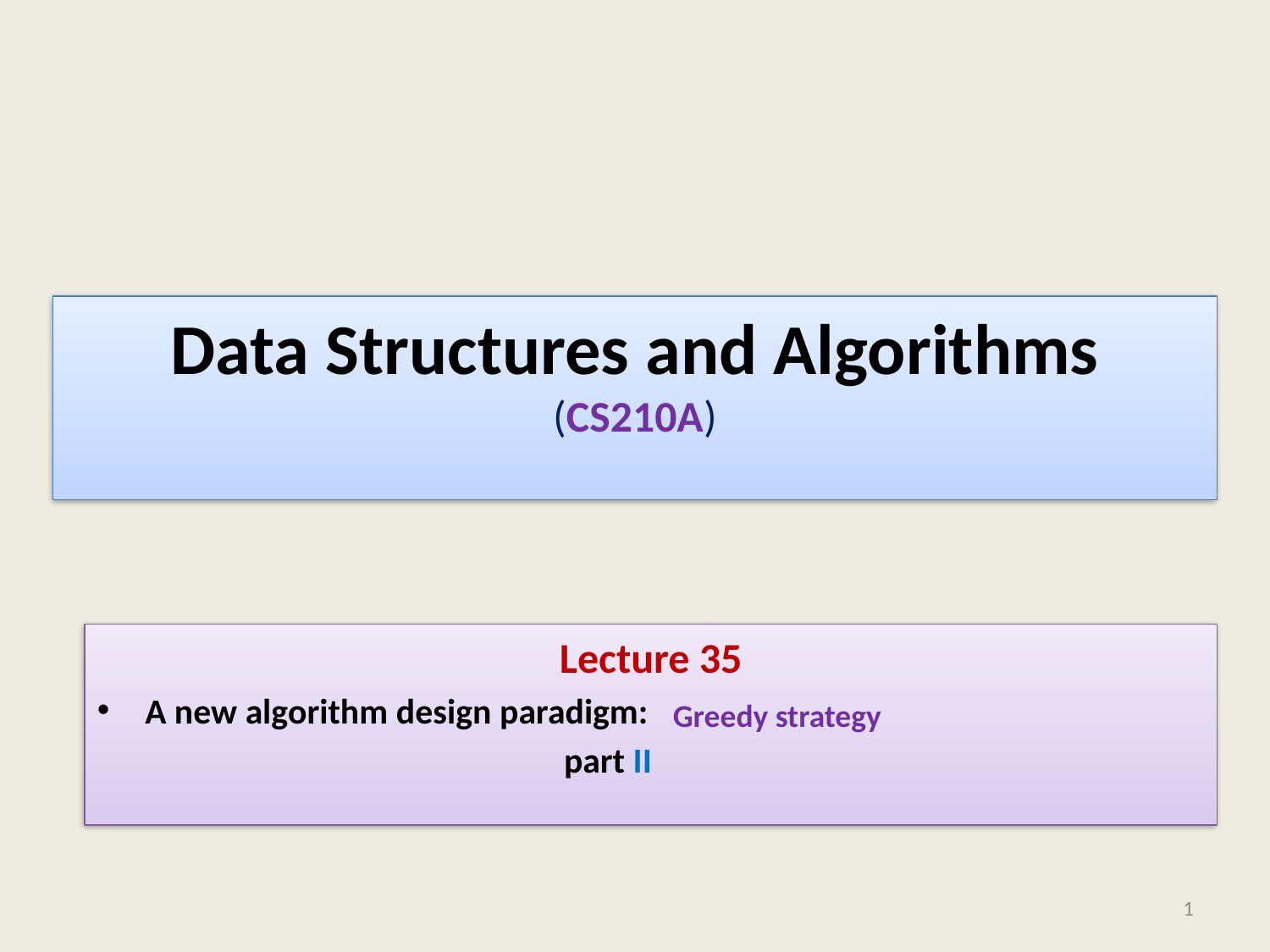

# Data Structures and Algorithms (CS210A)
Lecture 35
A new algorithm design paradigm:
                                                          part II
Greedy strategy
1